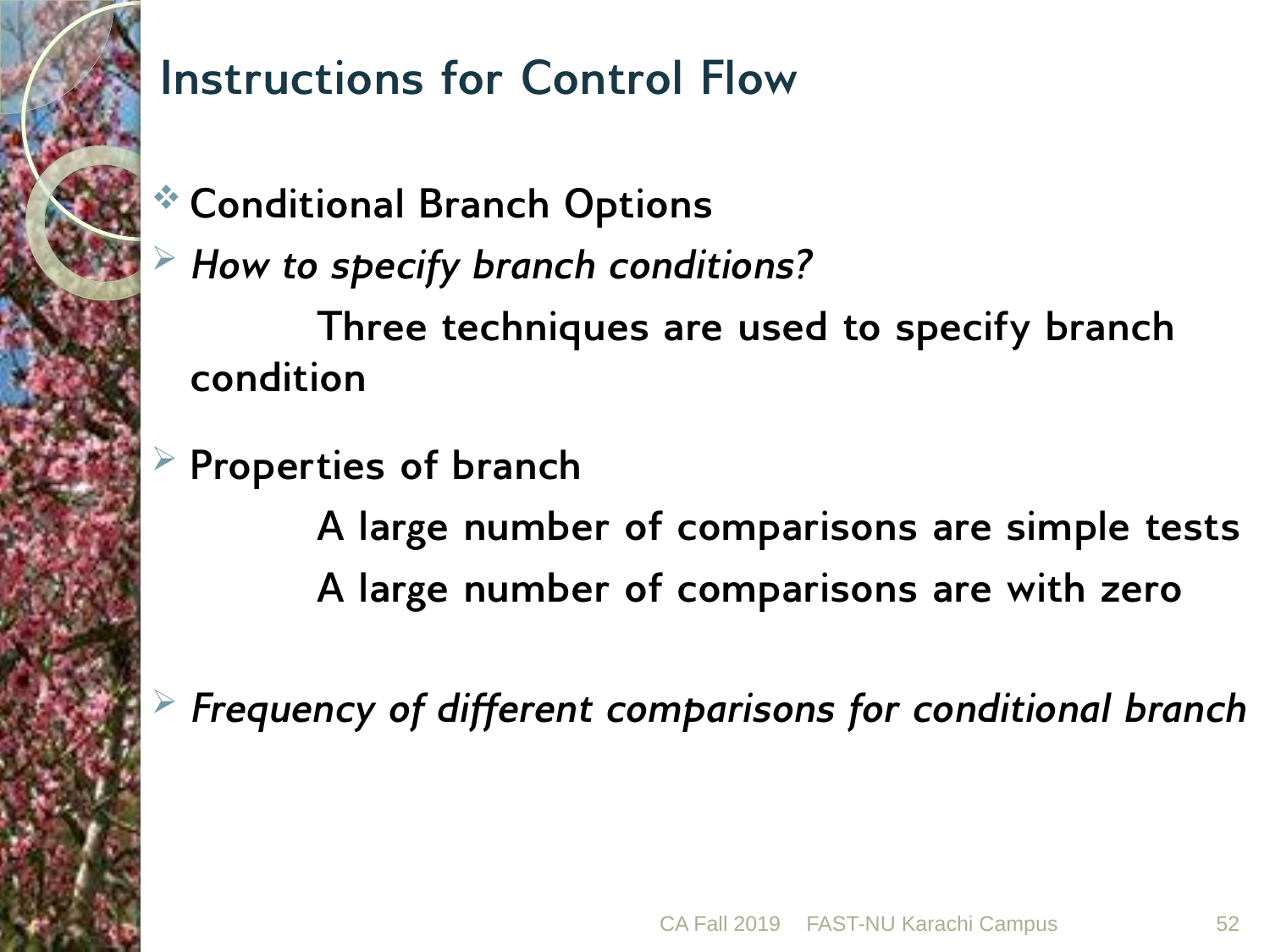

# Instructions for Control Flow
Conditional Branch Options
How to specify branch conditions?
		Three techniques are used to specify branch 	condition

Properties of branch
		A large number of comparisons are simple tests
		A large number of comparisons are with zero

Frequency of different comparisons for conditional branch
CA Fall 2019
FAST-NU Karachi Campus
52